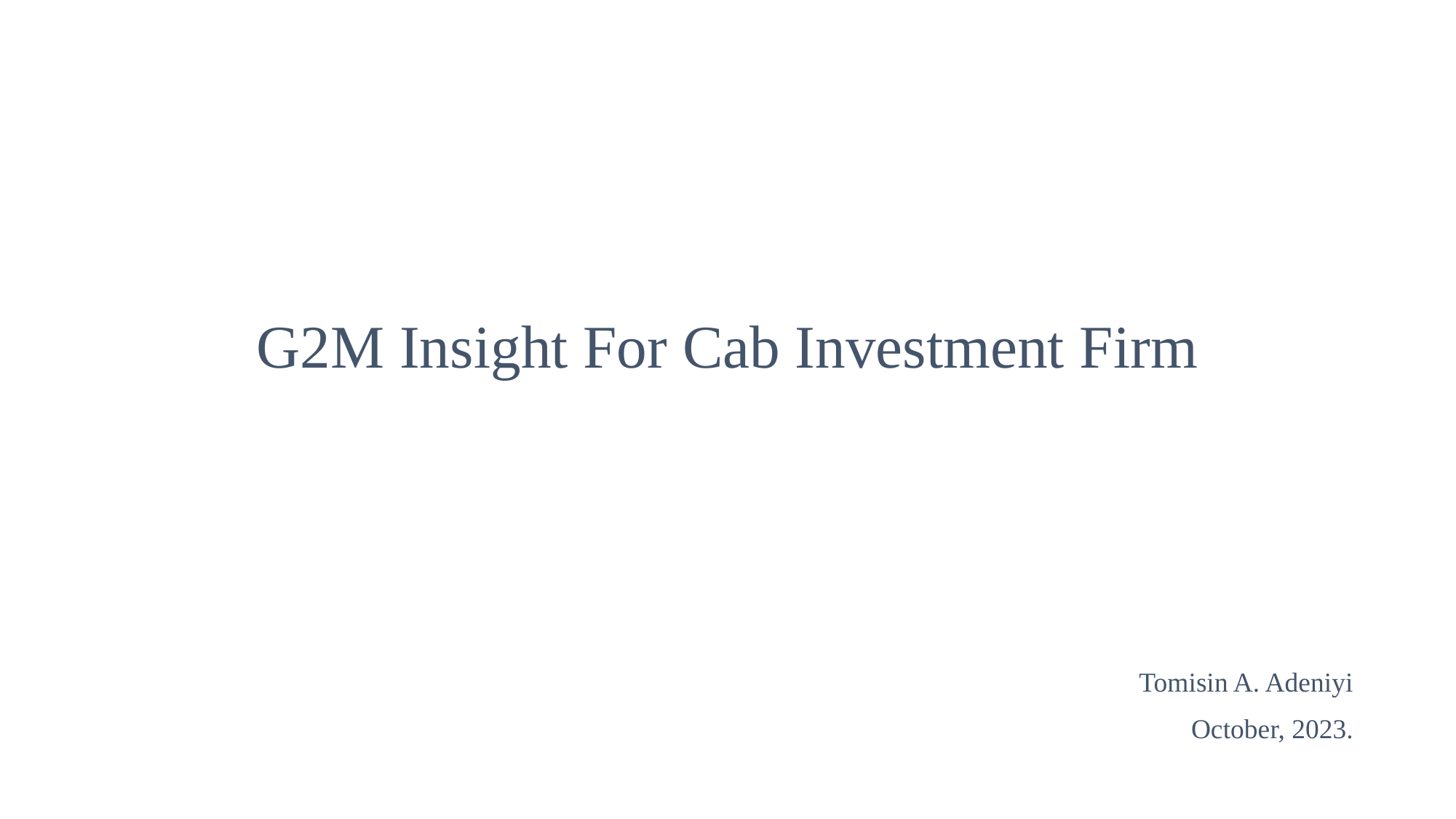

# G2M Insight For Cab Investment Firm
Tomisin A. Adeniyi
October, 2023.